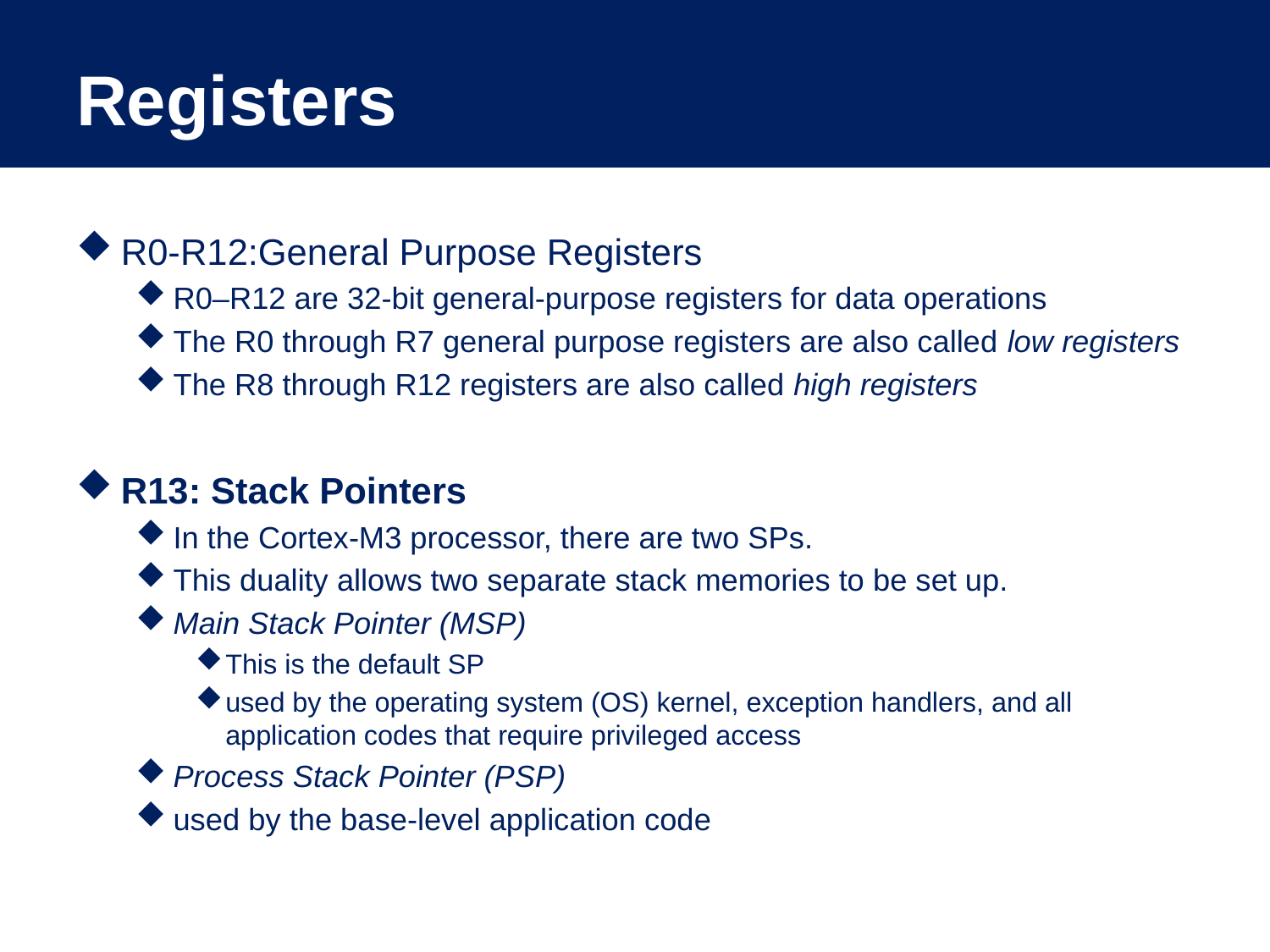

# Registers
R0-R12:General Purpose Registers
R0–R12 are 32-bit general-purpose registers for data operations
The R0 through R7 general purpose registers are also called low registers
The R8 through R12 registers are also called high registers

R13: Stack Pointers
In the Cortex-M3 processor, there are two SPs.
This duality allows two separate stack memories to be set up.
Main Stack Pointer (MSP)
This is the default SP
used by the operating system (OS) kernel, exception handlers, and all application codes that require privileged access
Process Stack Pointer (PSP)
used by the base-level application code